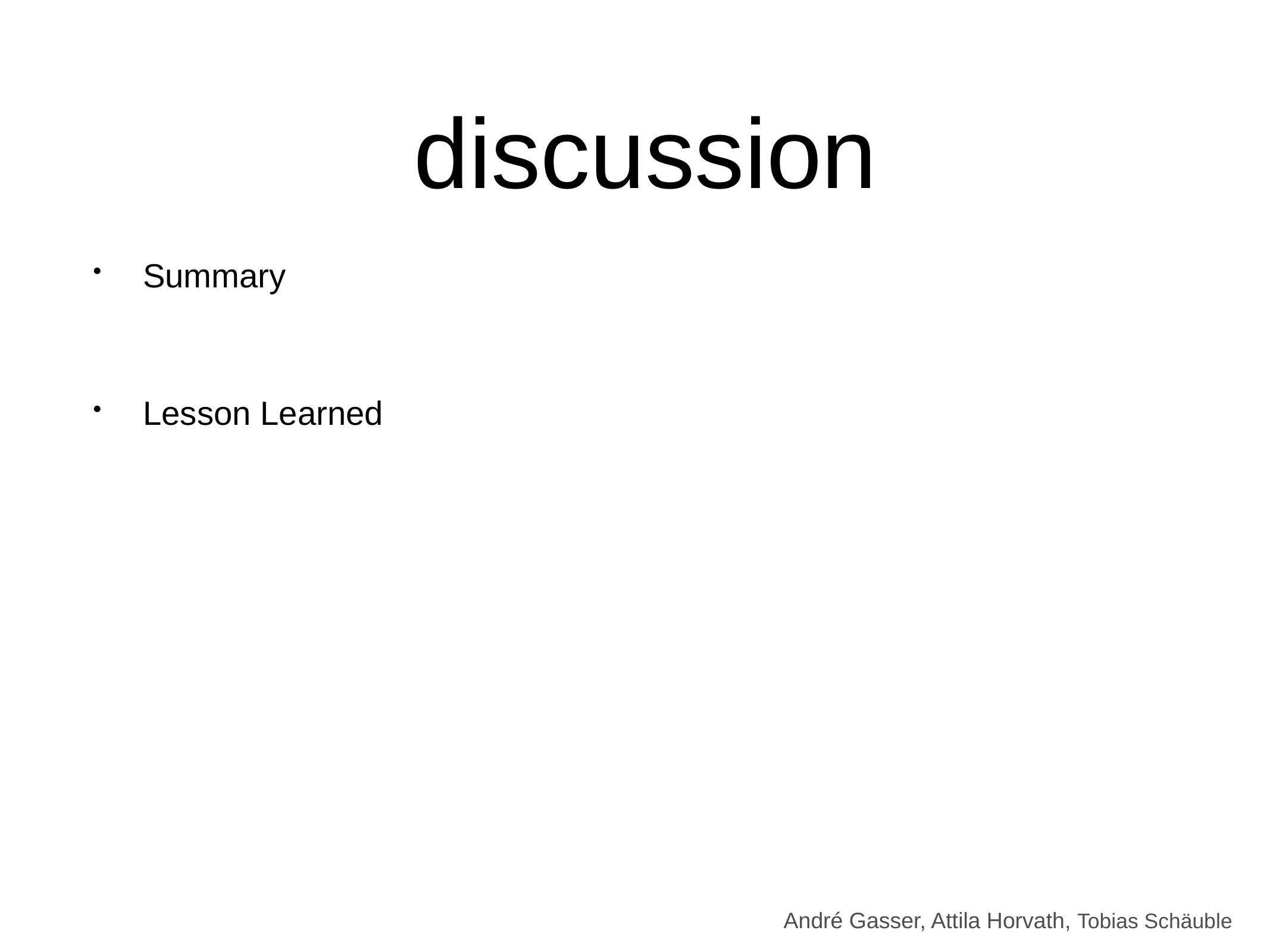

# discussion
Summary

Lesson Learned
André Gasser, Attila Horvath, Tobias Schäuble